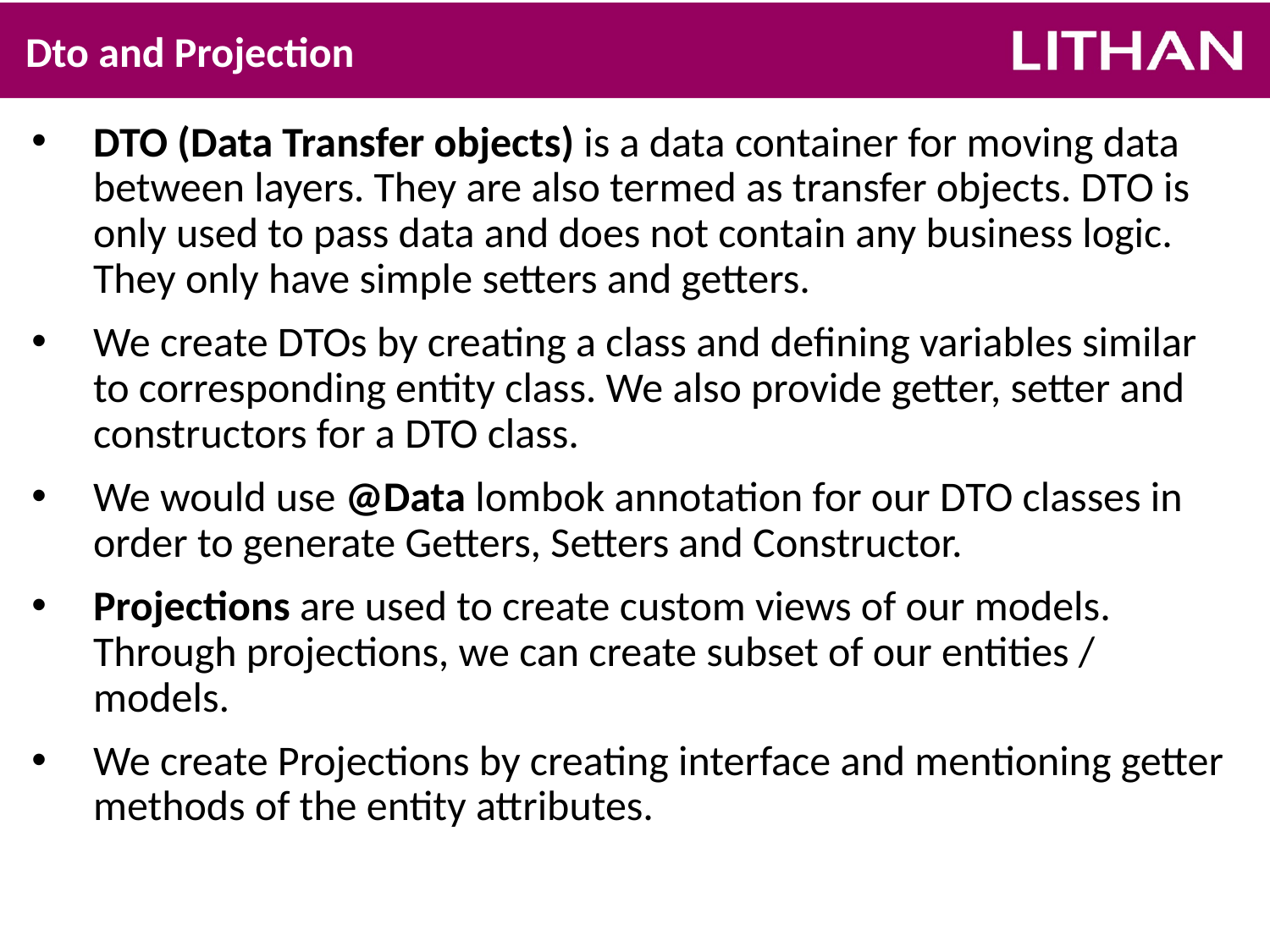

# Dto and Projection
DTO (Data Transfer objects) is a data container for moving data between layers. They are also termed as transfer objects. DTO is only used to pass data and does not contain any business logic. They only have simple setters and getters.
We create DTOs by creating a class and defining variables similar to corresponding entity class. We also provide getter, setter and constructors for a DTO class.
We would use @Data lombok annotation for our DTO classes in order to generate Getters, Setters and Constructor.
Projections are used to create custom views of our models. Through projections, we can create subset of our entities / models.
We create Projections by creating interface and mentioning getter methods of the entity attributes.